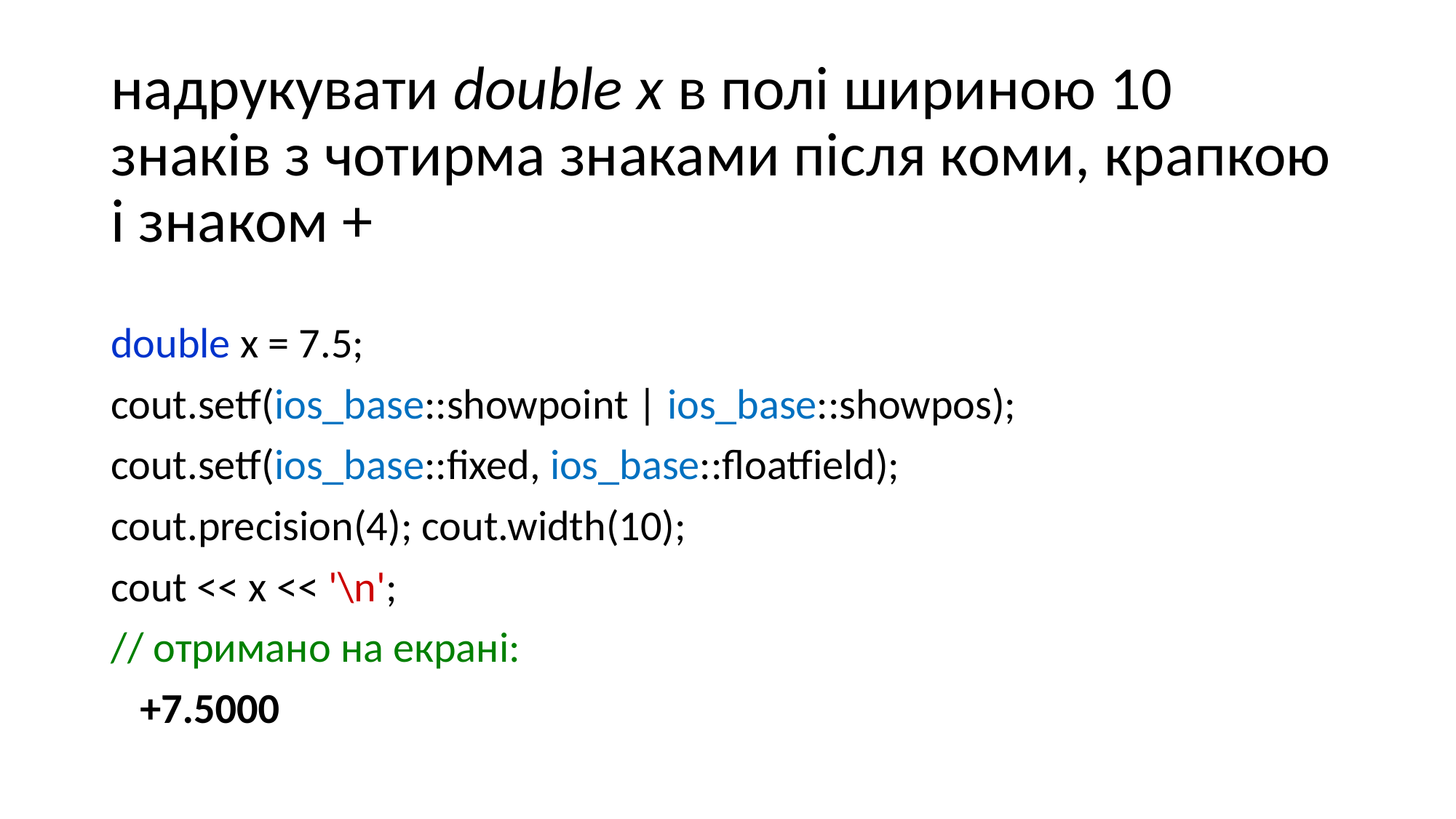

# надрукувати double x в полі шириною 10 знаків з чотирма знаками після коми, крапкою і знаком +
double x = 7.5;
cout.setf(ios_base::showpoint | ios_base::showpos);
cout.setf(ios_base::fixed, ios_base::floatfield);
cout.precision(4); cout.width(10);
cout << x << '\n';
// отримано на екрані:
   +7.5000